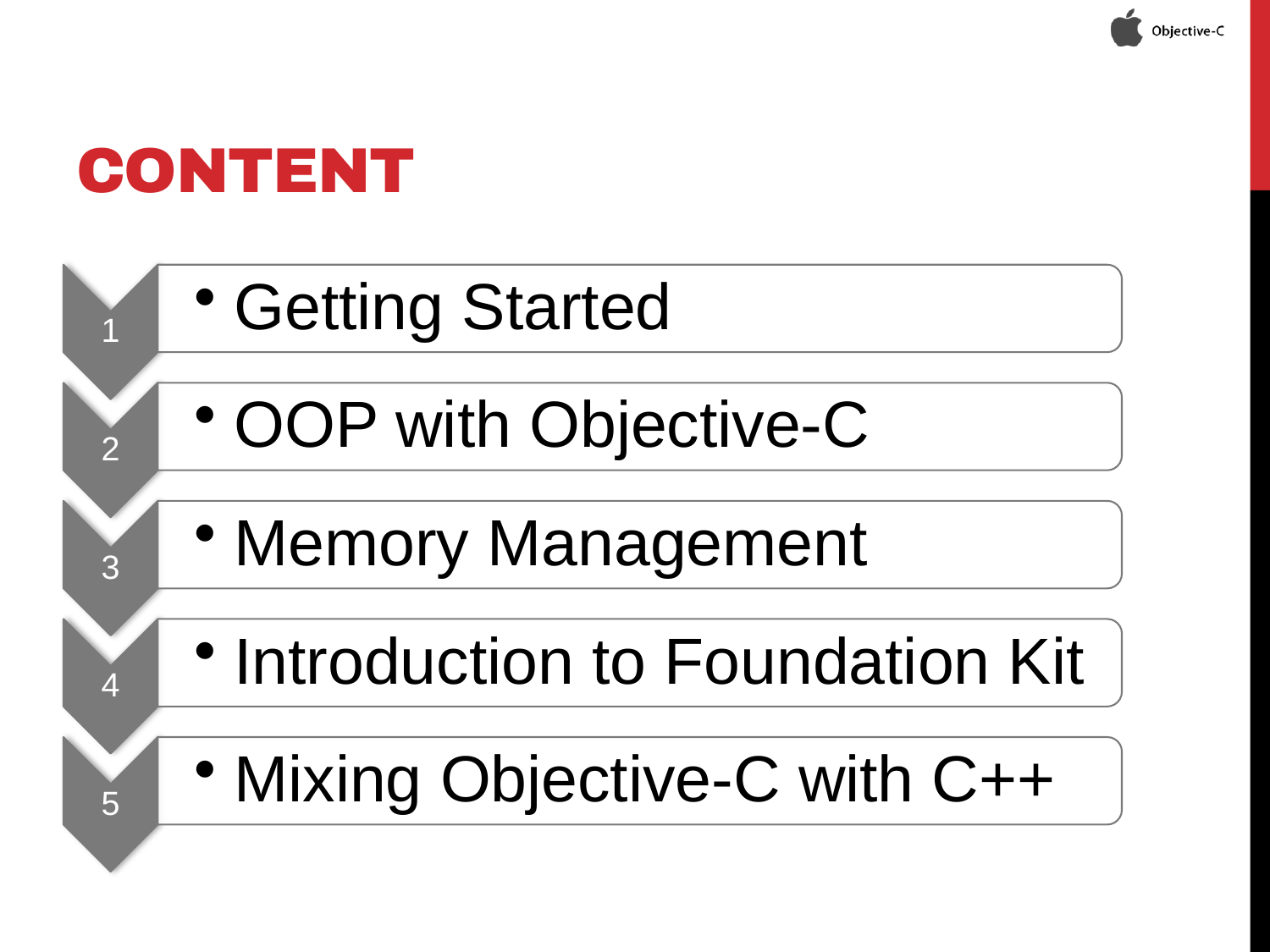

# Content
1
Getting Started
2
OOP with Objective-C
3
Memory Management
4
Introduction to Foundation Kit
5
Mixing Objective-C with C++